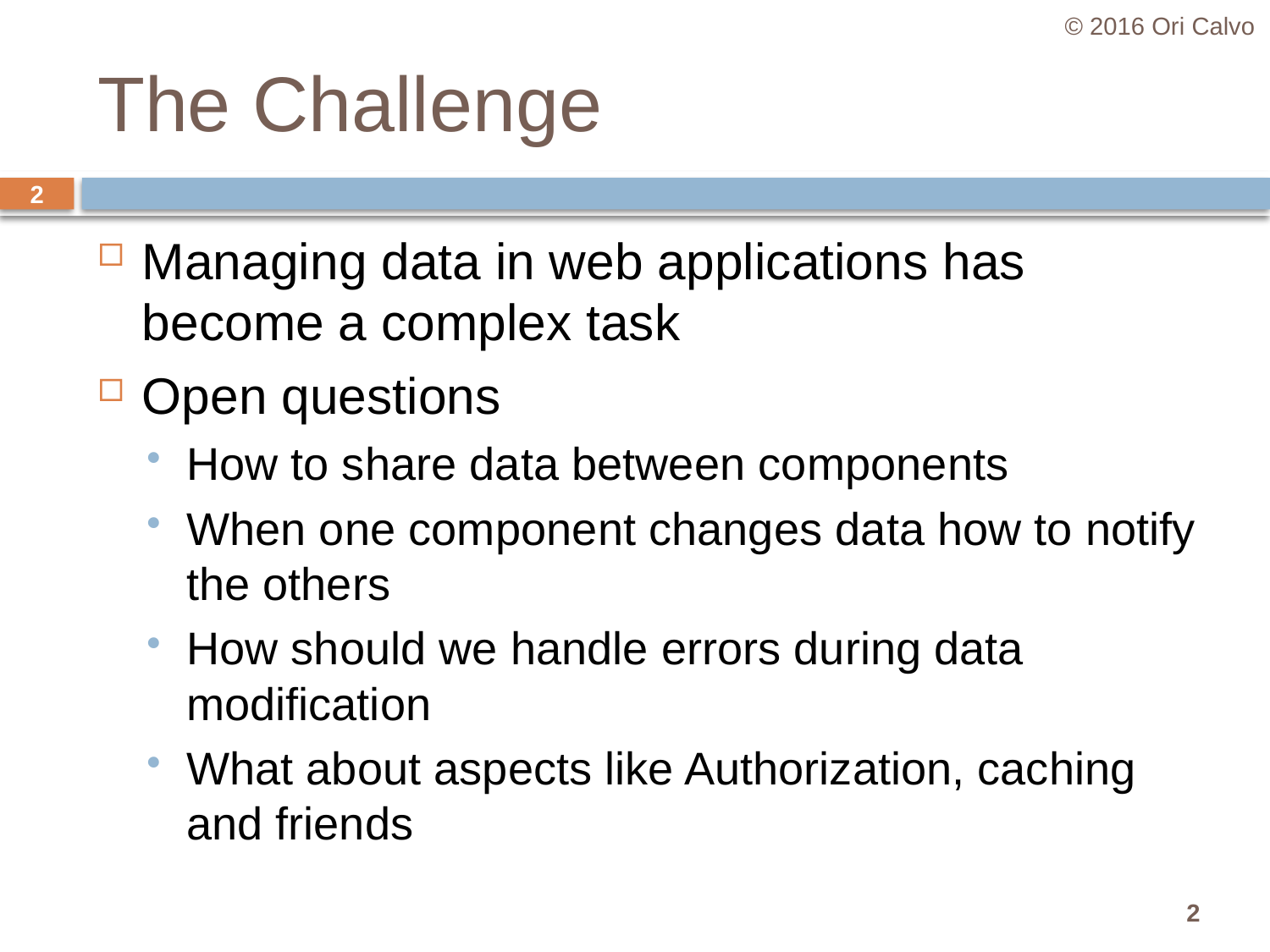

© 2016 Ori Calvo
# The Challenge
2
Managing data in web applications has become a complex task
Open questions
How to share data between components
When one component changes data how to notify the others
How should we handle errors during data modification
What about aspects like Authorization, caching and friends